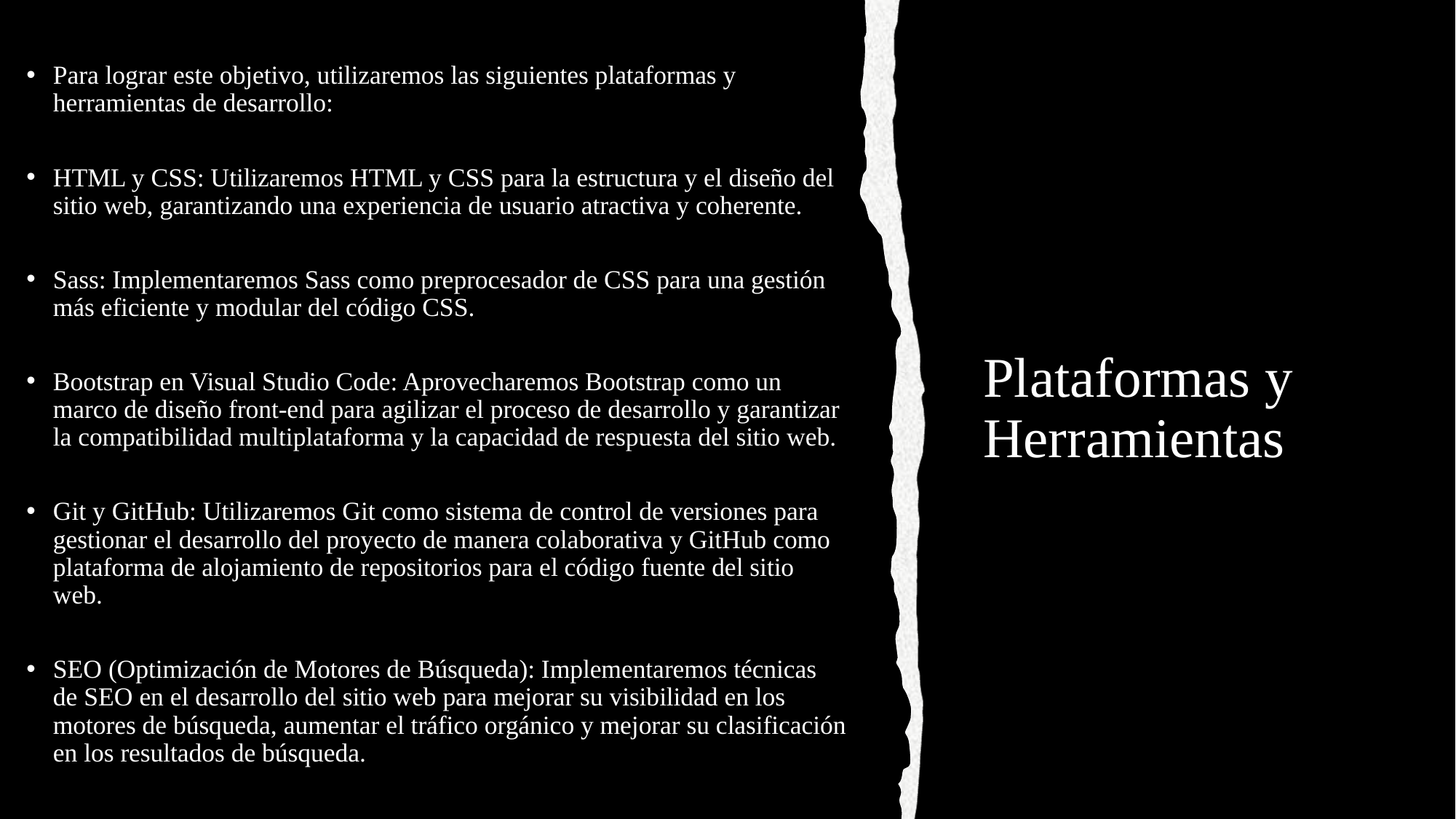

Para lograr este objetivo, utilizaremos las siguientes plataformas y herramientas de desarrollo:

HTML y CSS: Utilizaremos HTML y CSS para la estructura y el diseño del sitio web, garantizando una experiencia de usuario atractiva y coherente.

Sass: Implementaremos Sass como preprocesador de CSS para una gestión más eficiente y modular del código CSS.

Bootstrap en Visual Studio Code: Aprovecharemos Bootstrap como un marco de diseño front-end para agilizar el proceso de desarrollo y garantizar la compatibilidad multiplataforma y la capacidad de respuesta del sitio web.

Git y GitHub: Utilizaremos Git como sistema de control de versiones para gestionar el desarrollo del proyecto de manera colaborativa y GitHub como plataforma de alojamiento de repositorios para el código fuente del sitio web.

SEO (Optimización de Motores de Búsqueda): Implementaremos técnicas de SEO en el desarrollo del sitio web para mejorar su visibilidad en los motores de búsqueda, aumentar el tráfico orgánico y mejorar su clasificación en los resultados de búsqueda.

# Plataformas y Herramientas